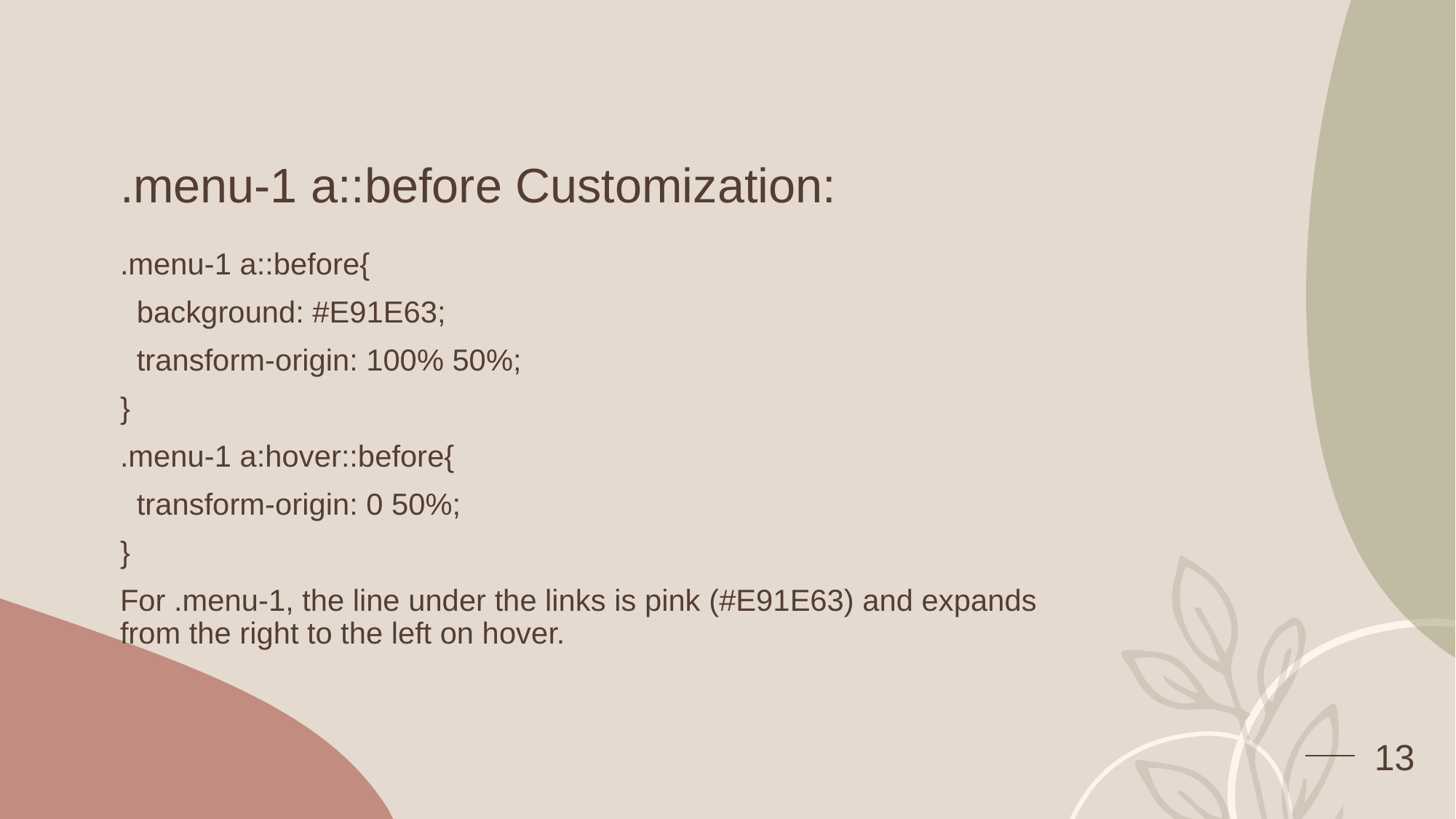

# .menu-1 a::before Customization:
.menu-1 a::before{
  background: #E91E63;
  transform-origin: 100% 50%;
}
.menu-1 a:hover::before{
  transform-origin: 0 50%;
}
For .menu-1, the line under the links is pink (#E91E63) and expands from the right to the left on hover.

13